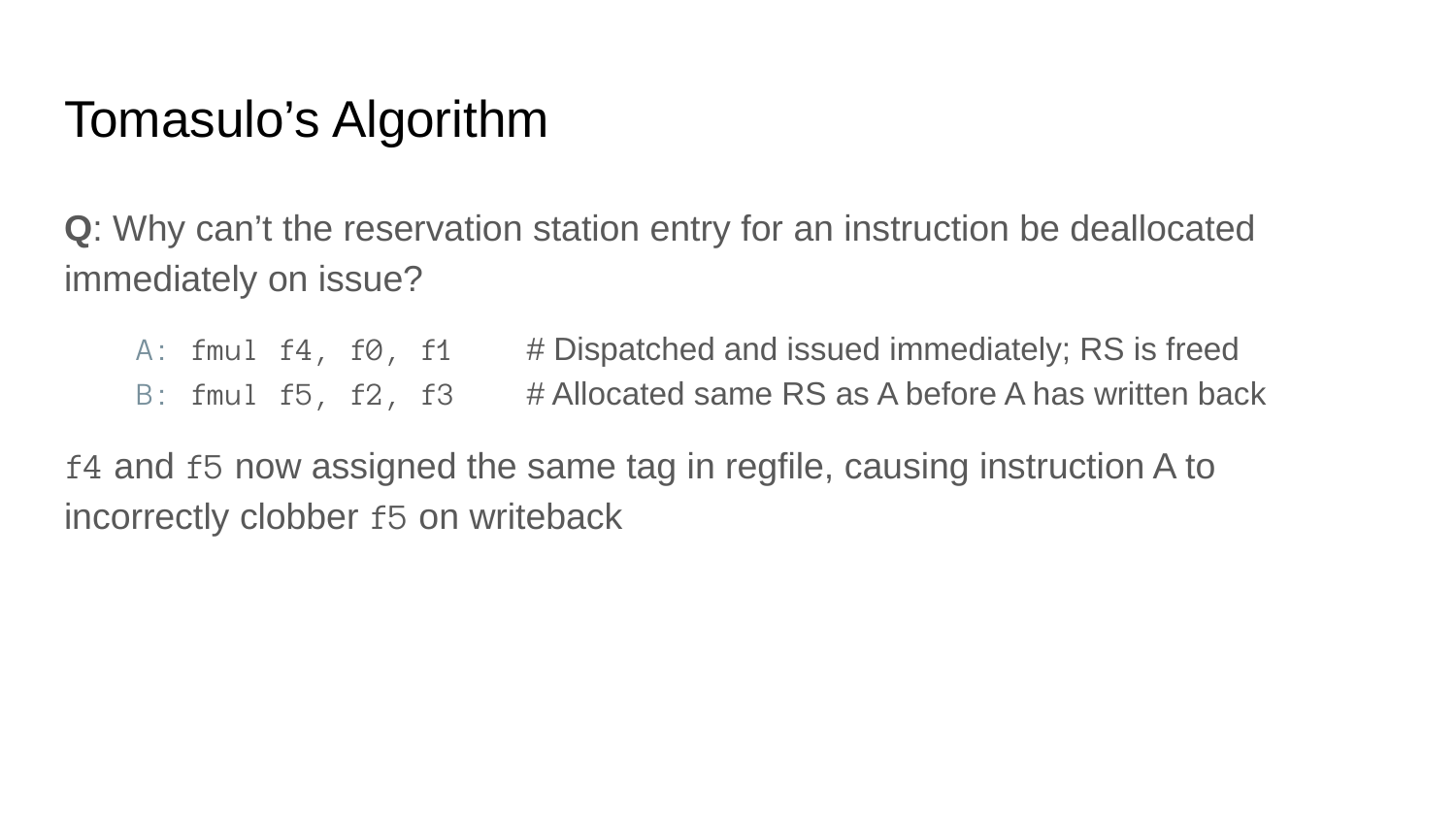

# Tomasulo’s Algorithm
Q: Why can’t the reservation station entry for an instruction be deallocated immediately on issue?
A: fmul f4, f0, f1    # Dispatched and issued immediately; RS is freed
B: fmul f5, f2, f3    # Allocated same RS as A before A has written back
f4 and f5 now assigned the same tag in regfile, causing instruction A to incorrectly clobber f5 on writeback